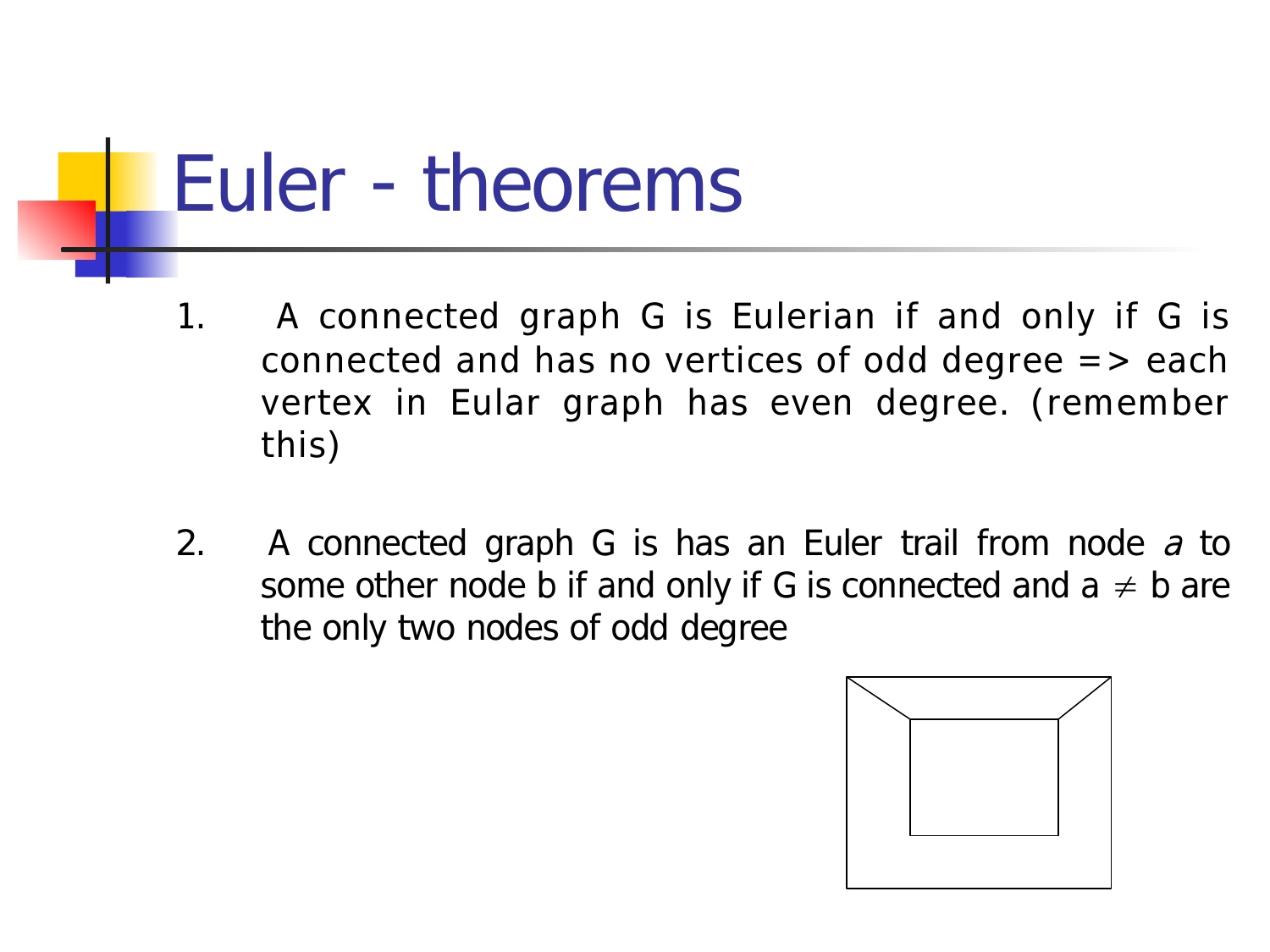

# Euler - theorems
1.  	A connected graph G is Eulerian if and only if G is connected and has no vertices of odd degree => each vertex in Eular graph has even degree. (remember this)

2. 	A connected graph G is has an Euler trail from node a to some other node b if and only if G is connected and a ≠ b are the only two nodes of odd degree